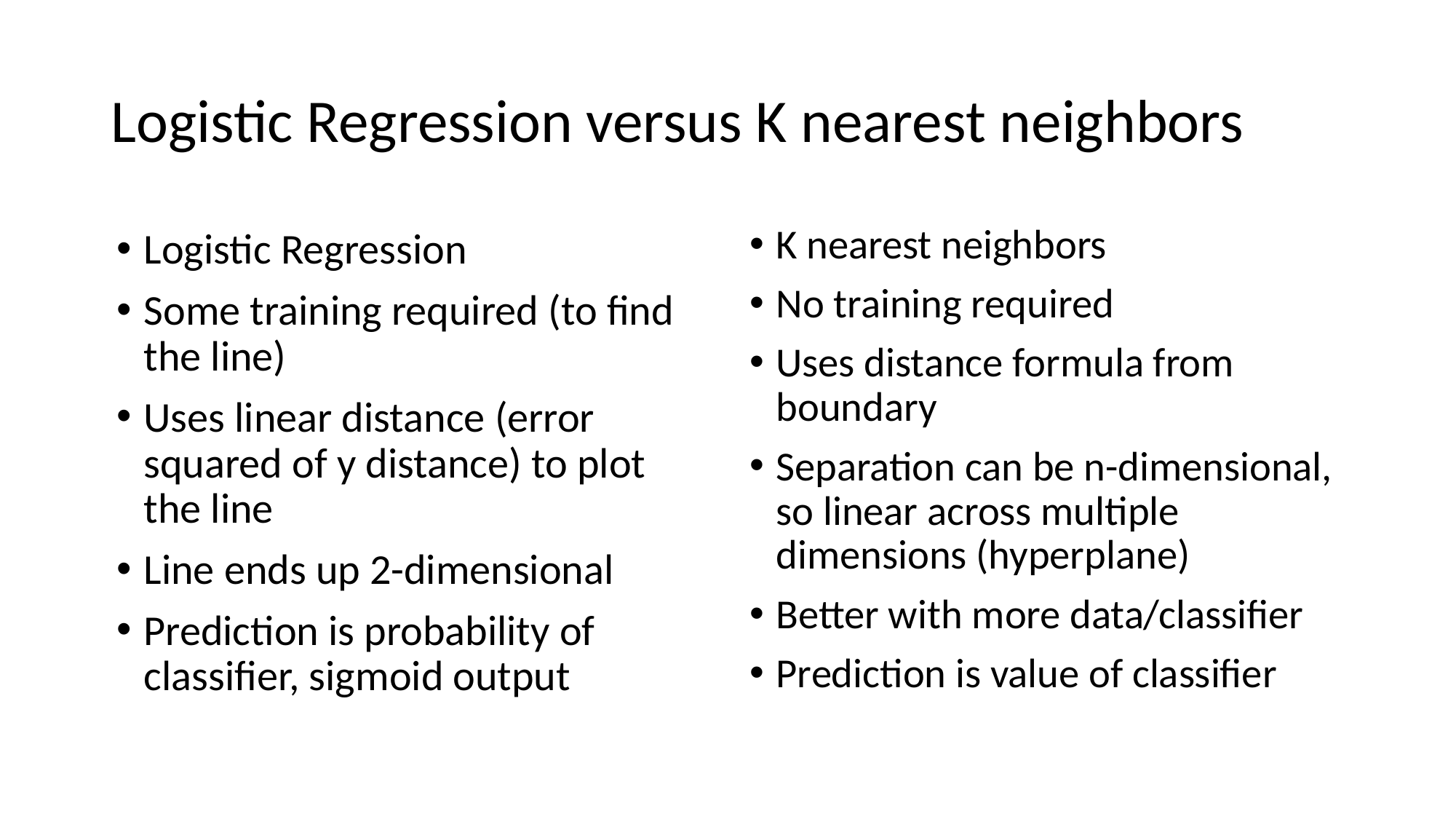

# Logistic Regression versus K nearest neighbors
K nearest neighbors
No training required
Uses distance formula from boundary
Separation can be n-dimensional, so linear across multiple dimensions (hyperplane)
Better with more data/classifier
Prediction is value of classifier
Logistic Regression
Some training required (to find the line)
Uses linear distance (error squared of y distance) to plot the line
Line ends up 2-dimensional
Prediction is probability of classifier, sigmoid output